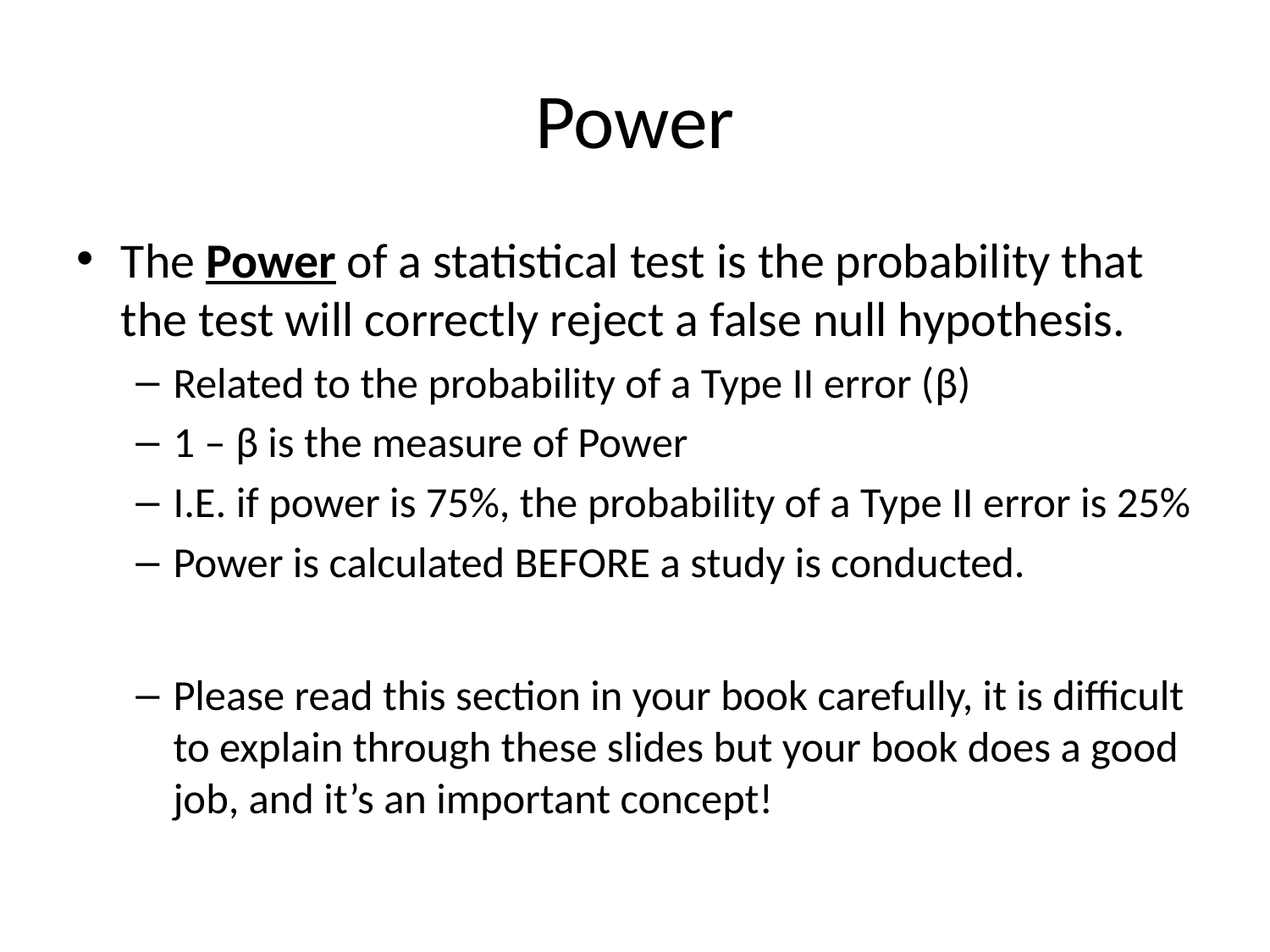

# Power
The Power of a statistical test is the probability that the test will correctly reject a false null hypothesis.
Related to the probability of a Type II error (β)
1 – β is the measure of Power
I.E. if power is 75%, the probability of a Type II error is 25%
Power is calculated BEFORE a study is conducted.

Please read this section in your book carefully, it is difficult to explain through these slides but your book does a good job, and it’s an important concept!